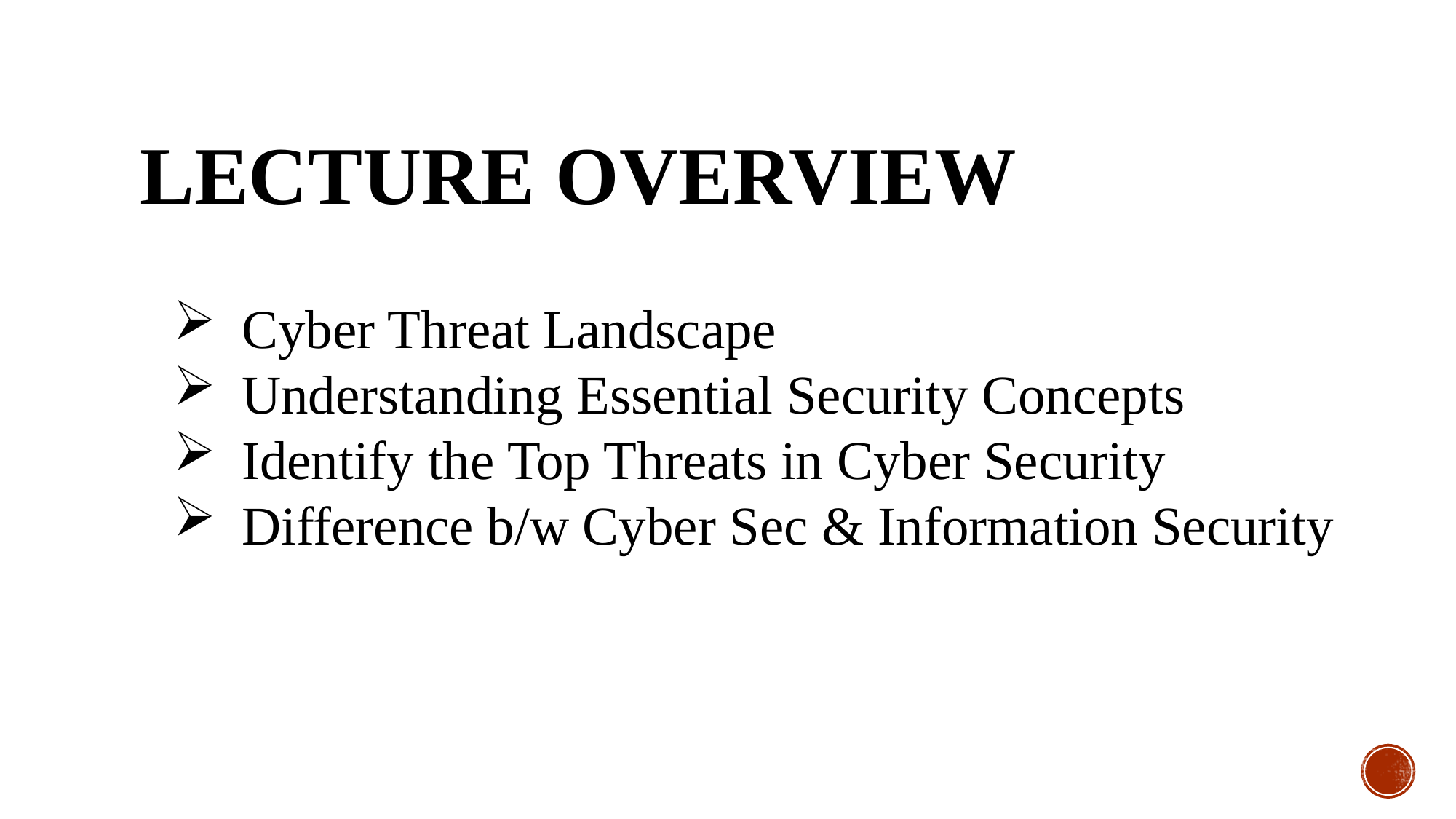

# Lecture Overview
Cyber Threat Landscape
Understanding Essential Security Concepts
Identify the Top Threats in Cyber Security
Difference b/w Cyber Sec & Information Security